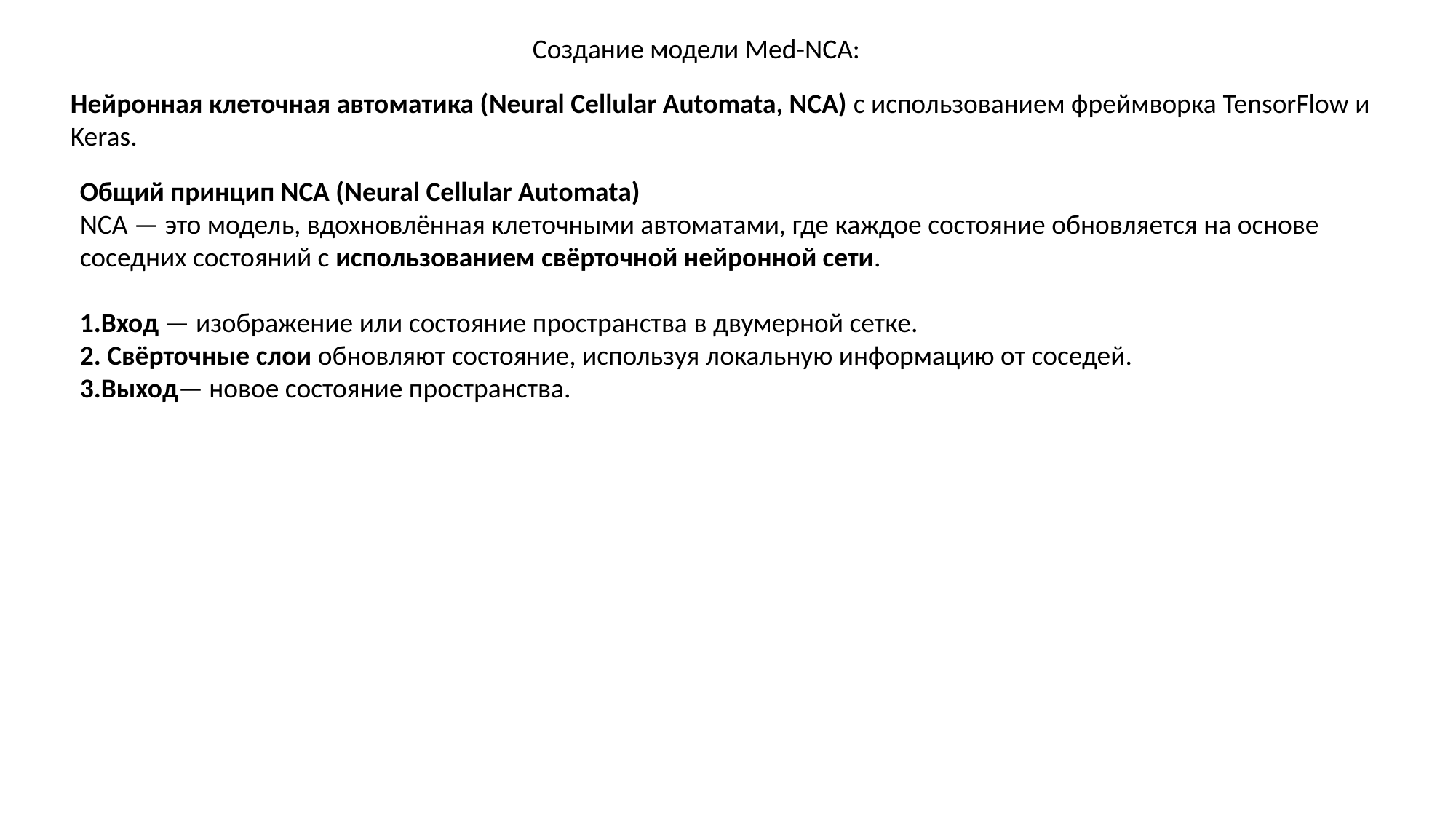

Создание модели Med-NCA:
Нейронная клеточная автоматика (Neural Cellular Automata, NCA) с использованием фреймворка TensorFlow и Keras.
Общий принцип NCA (Neural Cellular Automata)
NCA — это модель, вдохновлённая клеточными автоматами, где каждое состояние обновляется на основе соседних состояний с использованием свёрточной нейронной сети.

Вход — изображение или состояние пространства в двумерной сетке.
 Свёрточные слои обновляют состояние, используя локальную информацию от соседей.
Выход— новое состояние пространства.